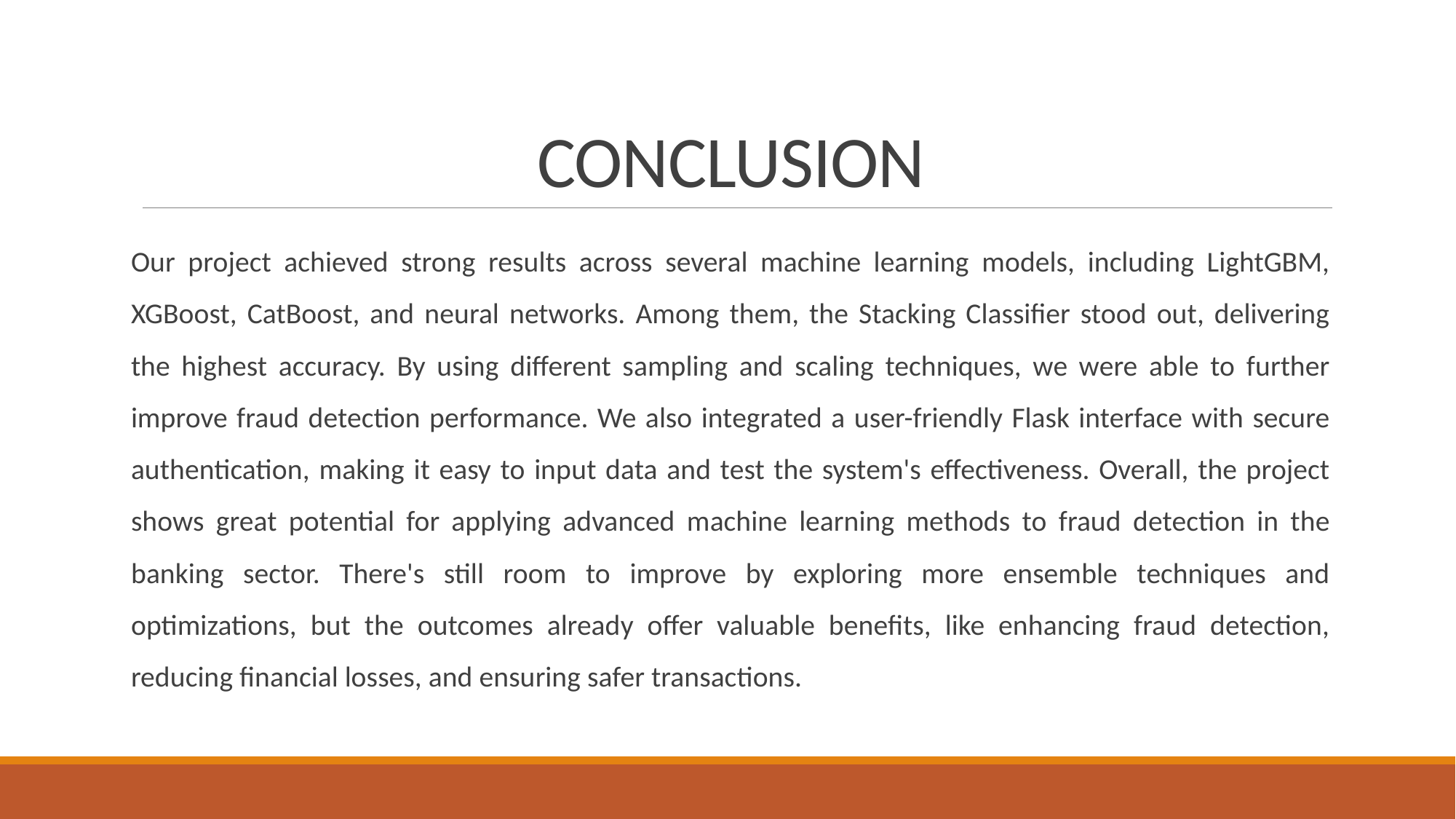

# CONCLUSION
Our project achieved strong results across several machine learning models, including LightGBM, XGBoost, CatBoost, and neural networks. Among them, the Stacking Classifier stood out, delivering the highest accuracy. By using different sampling and scaling techniques, we were able to further improve fraud detection performance. We also integrated a user-friendly Flask interface with secure authentication, making it easy to input data and test the system's effectiveness. Overall, the project shows great potential for applying advanced machine learning methods to fraud detection in the banking sector. There's still room to improve by exploring more ensemble techniques and optimizations, but the outcomes already offer valuable benefits, like enhancing fraud detection, reducing financial losses, and ensuring safer transactions.